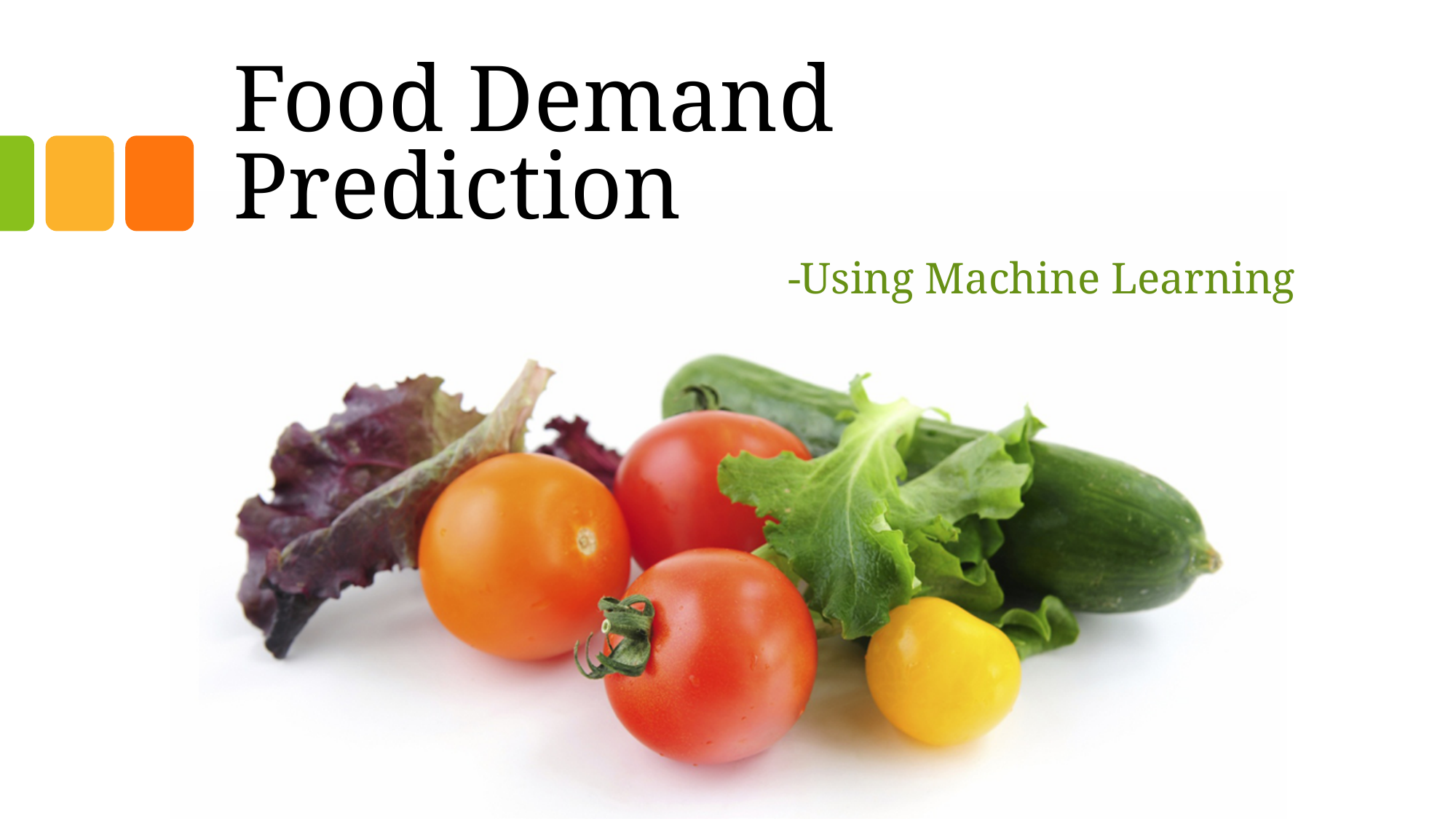

# Food Demand Prediction
-Using Machine Learning